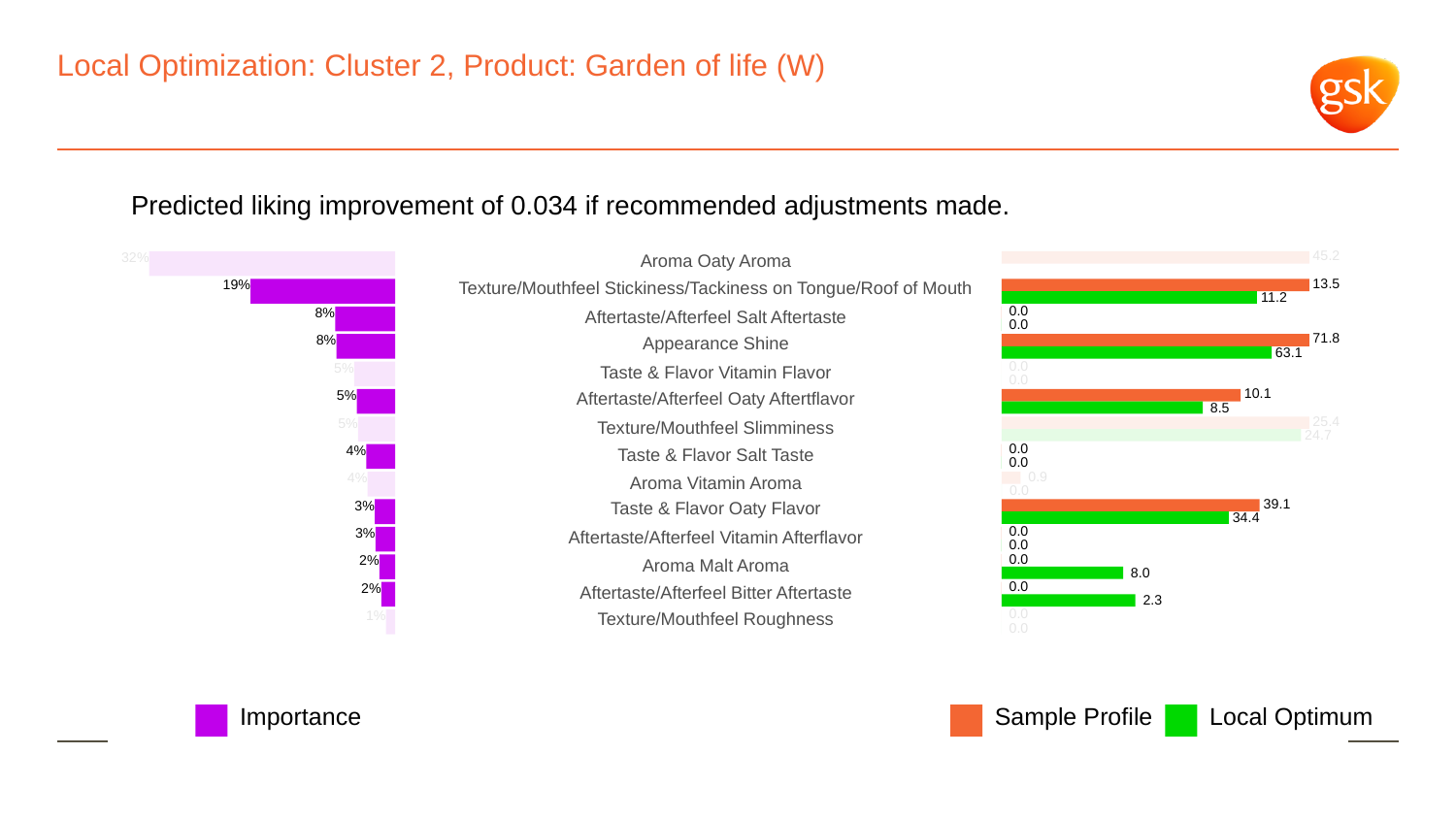

# Local Optimization: Cluster 2, Product: Garden of life (W)

Predicted liking improvement of 0.034 if recommended adjustments made.

 45.2
32%
Aroma Oaty Aroma

 13.5
19%
Texture/Mouthfeel Stickiness/Tackiness on Tongue/Roof of Mouth

 11.2

  0.0
8%
Aftertaste/Afterfeel Salt Aftertaste

  0.0

 71.8
8%
Appearance Shine

 63.1

  0.0
5%
Taste & Flavor Vitamin Flavor

  0.0

 10.1
5%
Aftertaste/Afterfeel Oaty Aftertflavor

  8.5

 25.4
5%
Texture/Mouthfeel Slimminess

 24.7

  0.0
4%
Taste & Flavor Salt Taste

  0.0

  0.9
4%
Aroma Vitamin Aroma

  0.0

 39.1
3%
Taste & Flavor Oaty Flavor

 34.4

  0.0
3%
Aftertaste/Afterfeel Vitamin Afterflavor

  0.0

  0.0
2%
Aroma Malt Aroma

  8.0

  0.0
2%
Aftertaste/Afterfeel Bitter Aftertaste

  2.3

  0.0
1%
Texture/Mouthfeel Roughness

  0.0

Local Optimum
Sample Profile
Importance